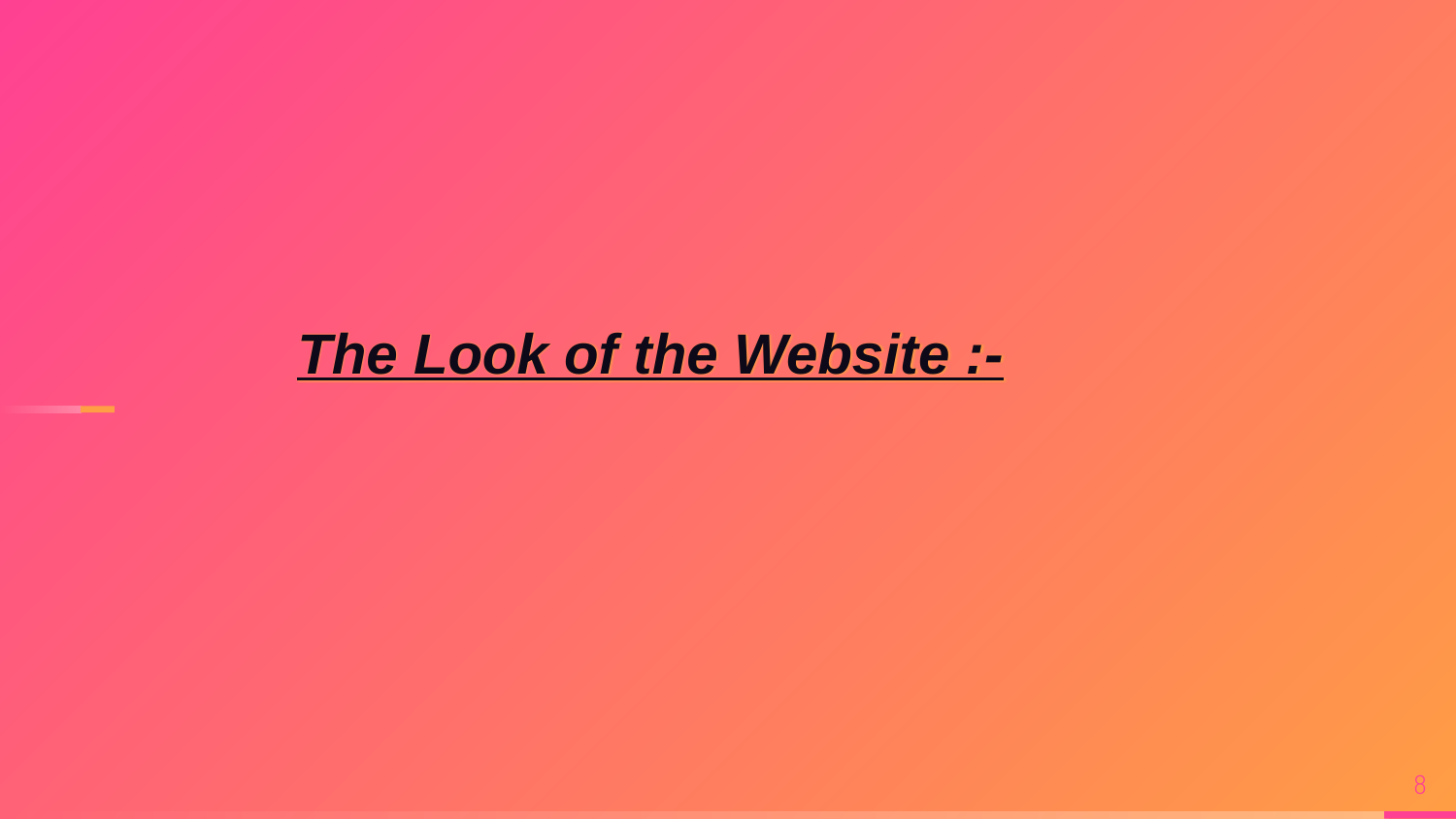

The Look of the Website :-
8